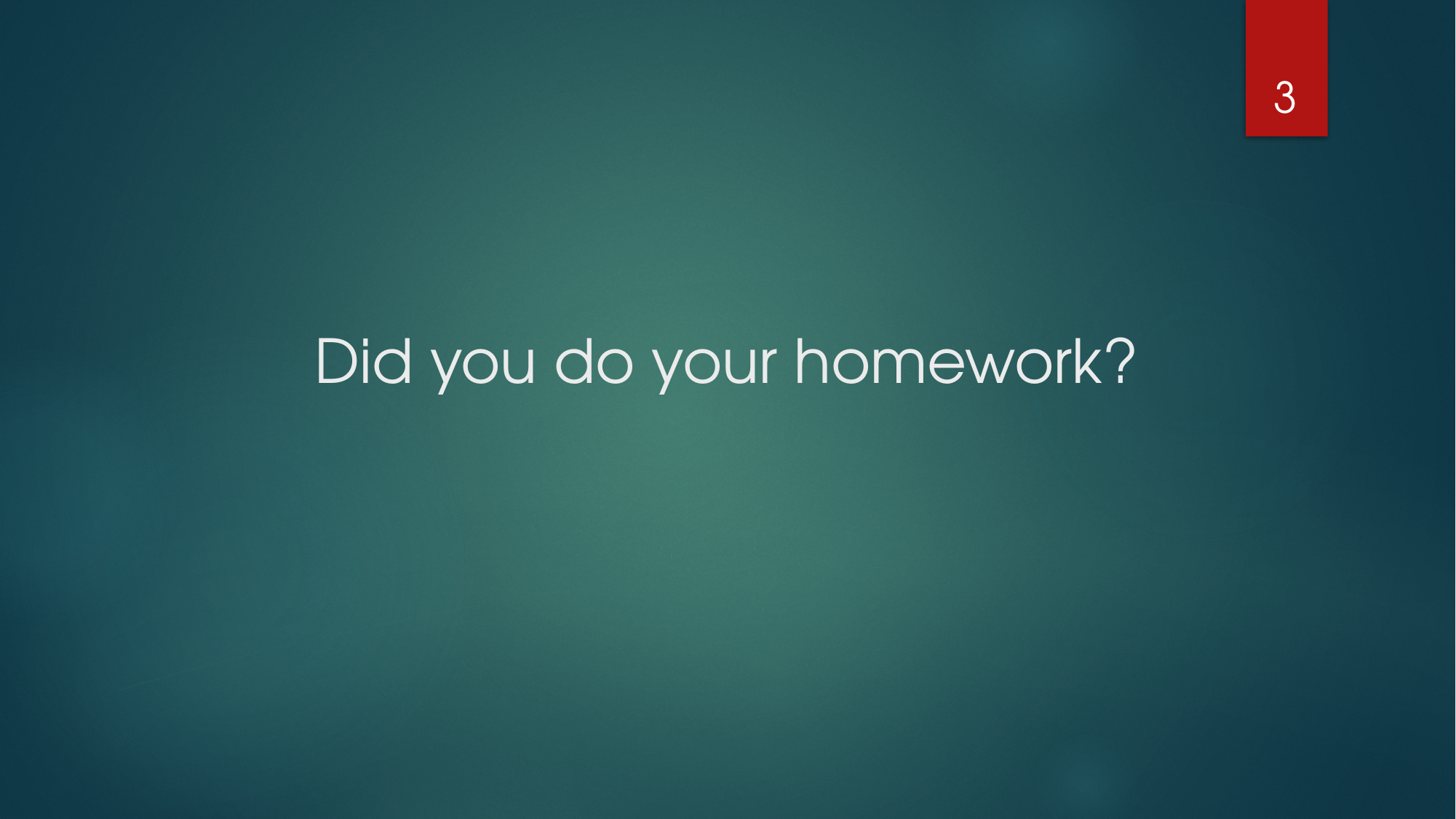

3
# Did you do your homework?